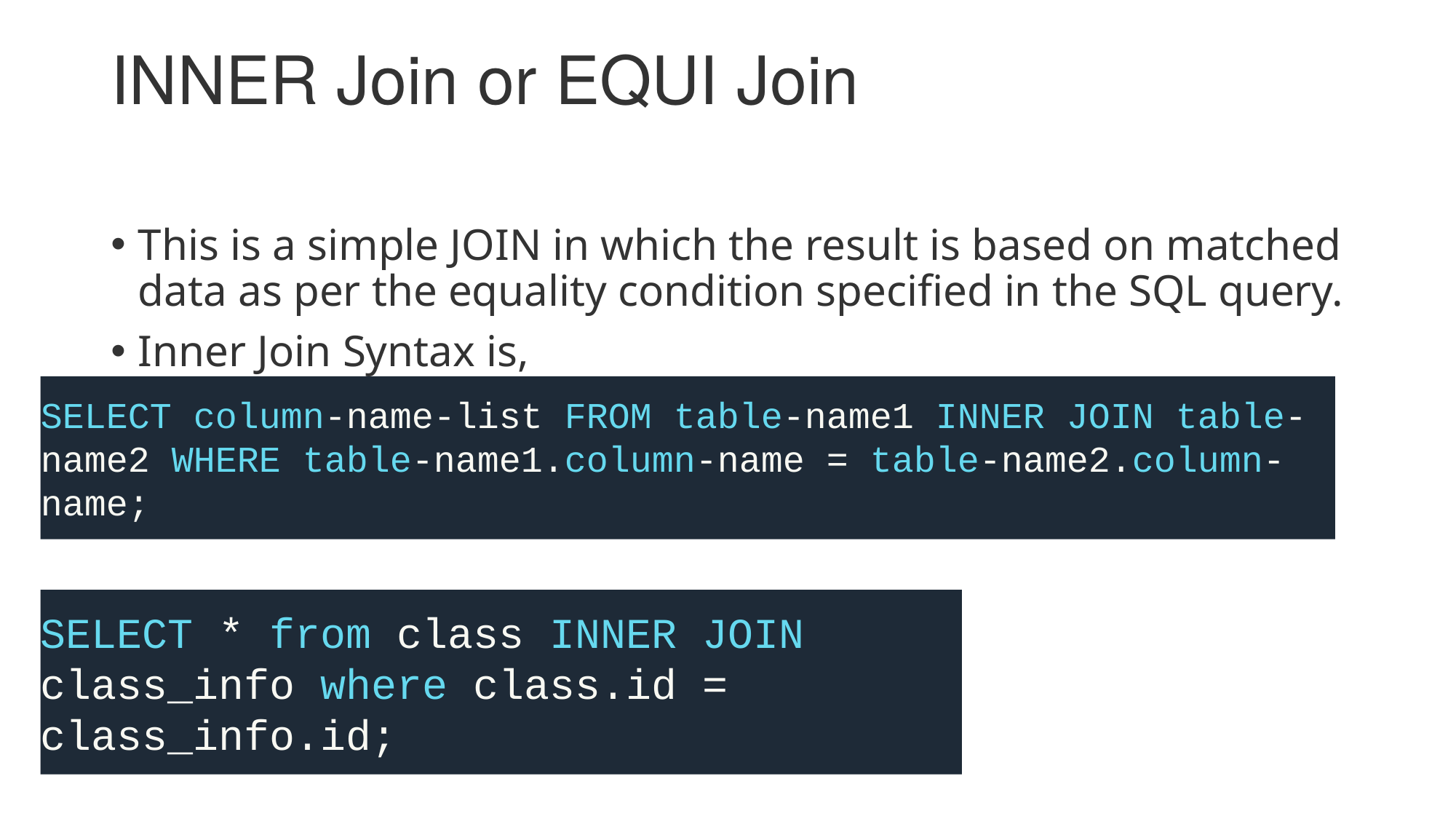

# INNER Join or EQUI Join
This is a simple JOIN in which the result is based on matched data as per the equality condition specified in the SQL query.
Inner Join Syntax is,

SELECT column-name-list FROM table-name1 INNER JOIN table-name2 WHERE table-name1.column-name = table-name2.column-name;
SELECT * from class INNER JOIN class_info where class.id = class_info.id;